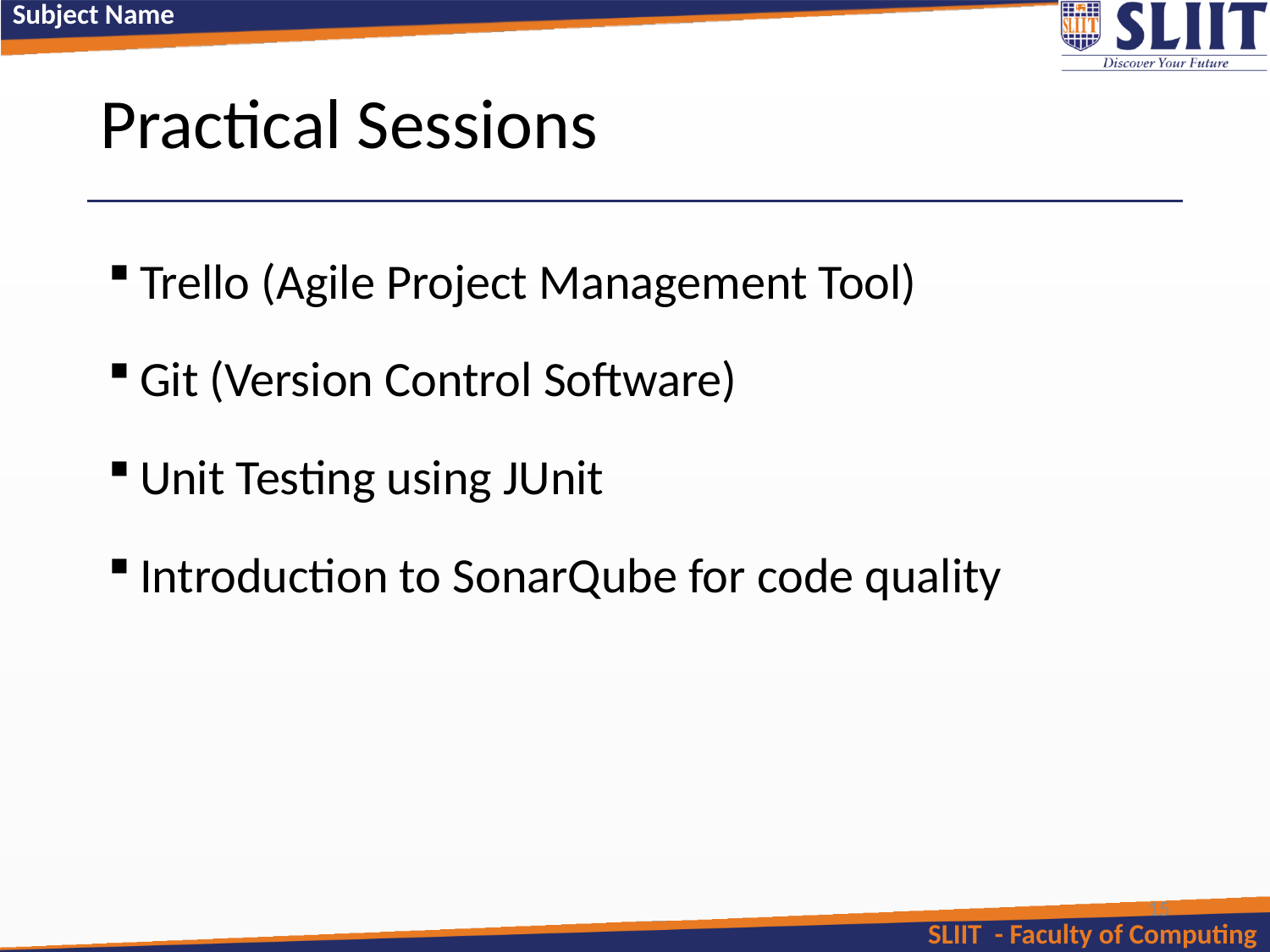

# Practical Sessions
Trello (Agile Project Management Tool)
Git (Version Control Software)
Unit Testing using JUnit
Introduction to SonarQube for code quality
15